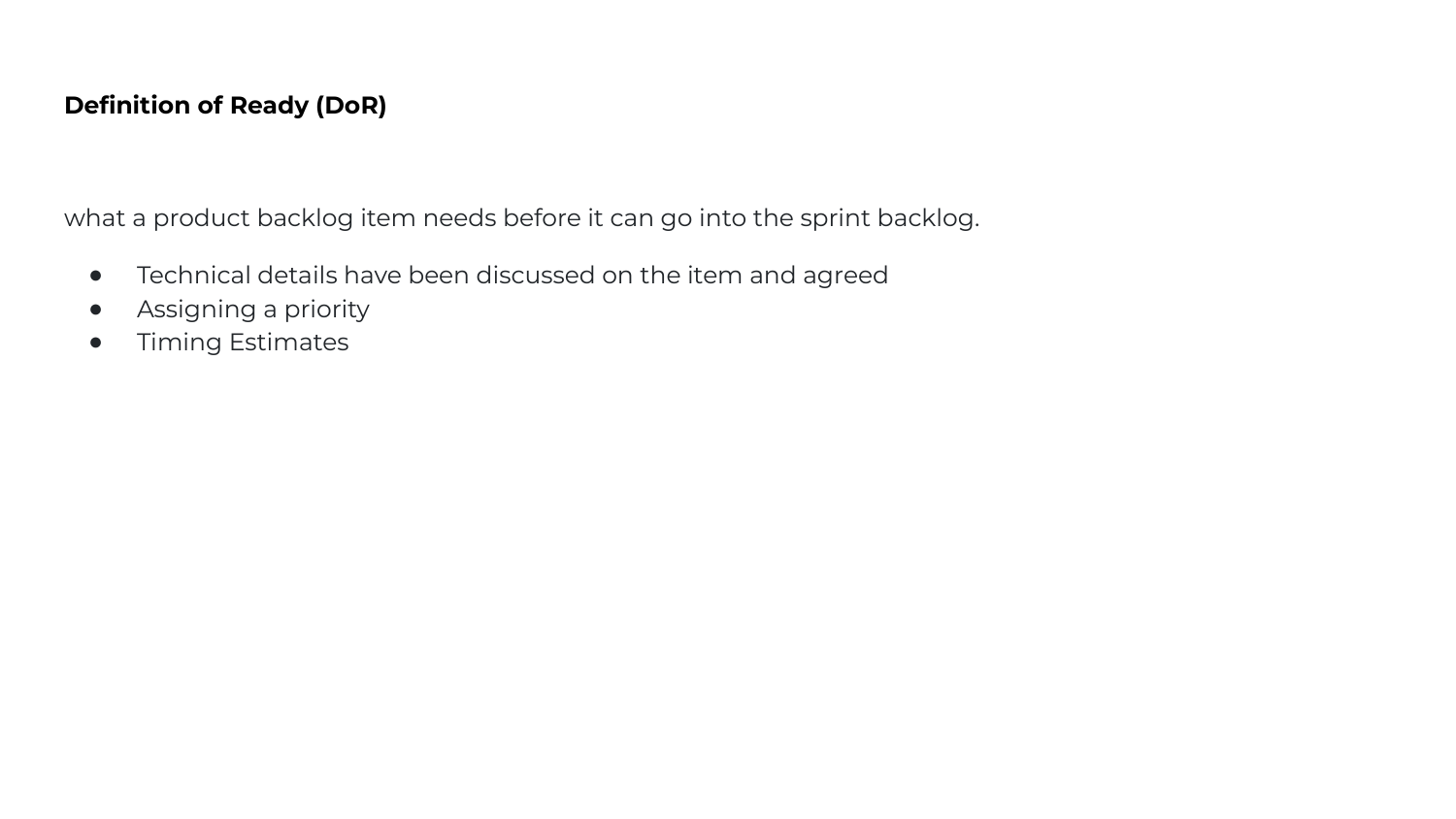

# Definition of Ready (DoR)
what a product backlog item needs before it can go into the sprint backlog.
Technical details have been discussed on the item and agreed
Assigning a priority
Timing Estimates